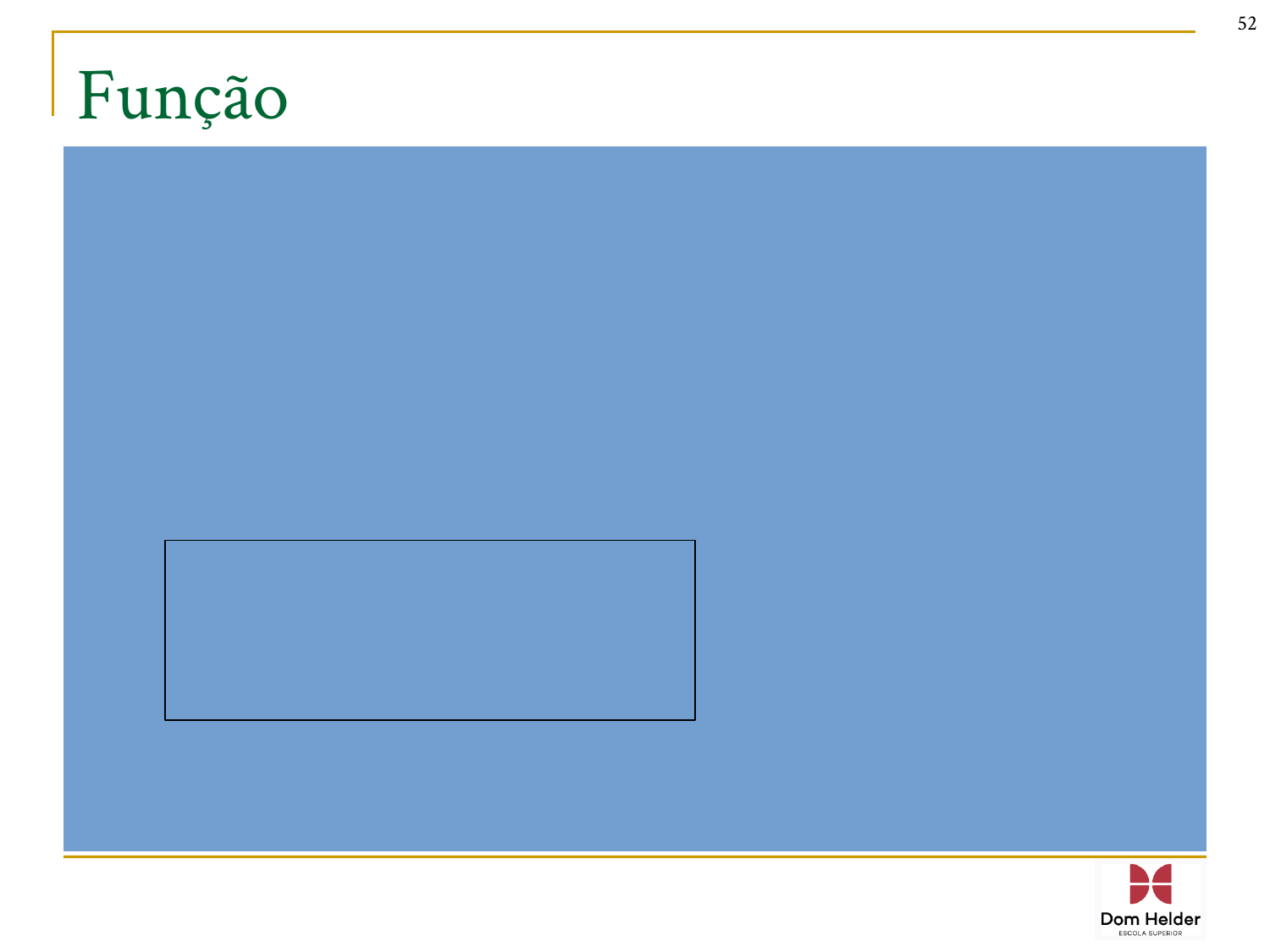

52
# Função
Uma função é uma sequência de comandos que pode ser reutilizada várias vezes ao longo de um programa;
Para criar uma função e dizer o que ela faz, nós precisamos fazer uma declaração de função;
Por exemplo:
void mostraNumeros() {
     comandos da função;
}
setup é o nome da função.